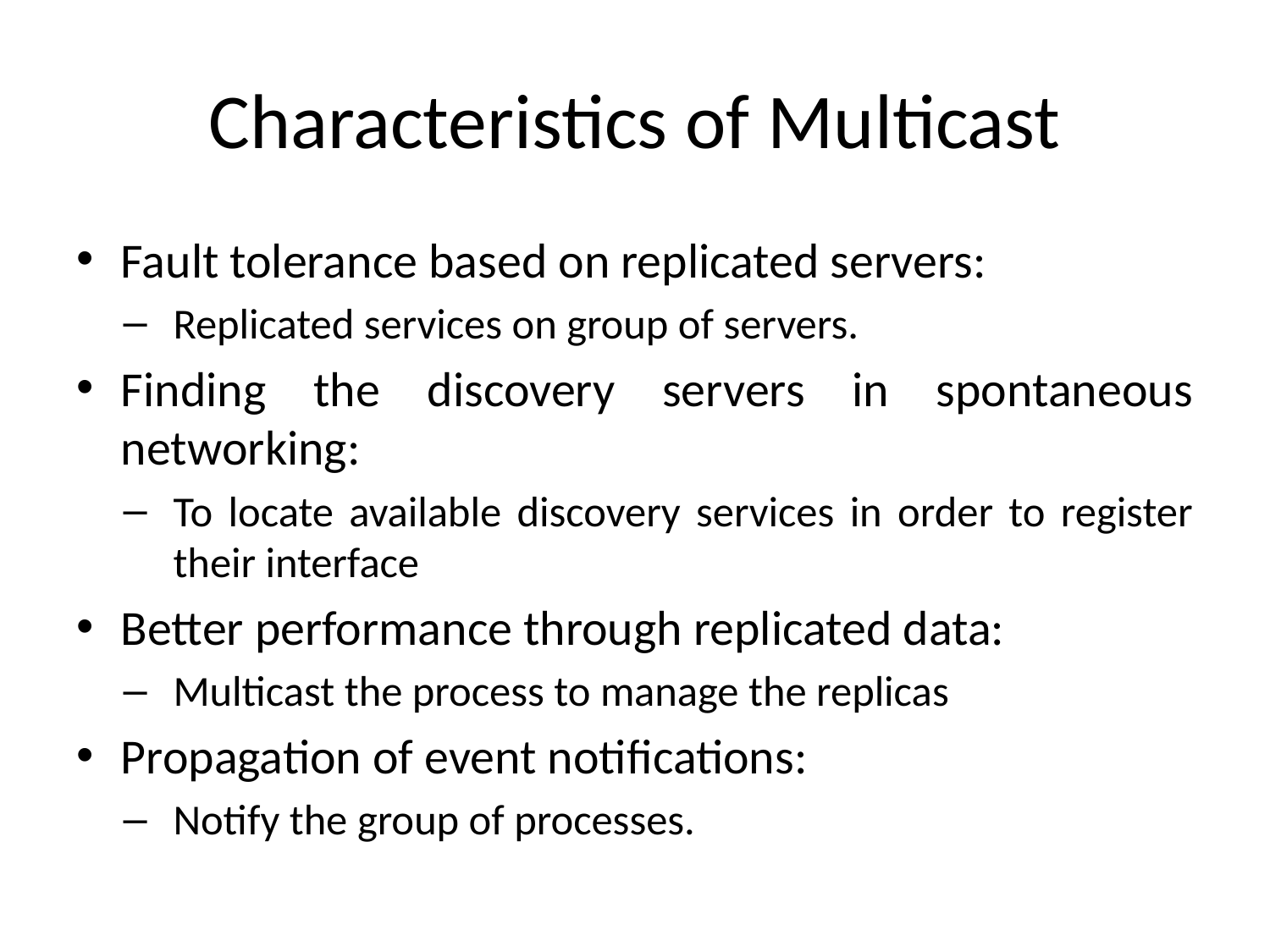

# Characteristics of Multicast
Fault tolerance based on replicated servers:
Replicated services on group of servers.
Finding the discovery servers in spontaneous networking:
To locate available discovery services in order to register their interface
Better performance through replicated data:
Multicast the process to manage the replicas
Propagation of event notifications:
Notify the group of processes.